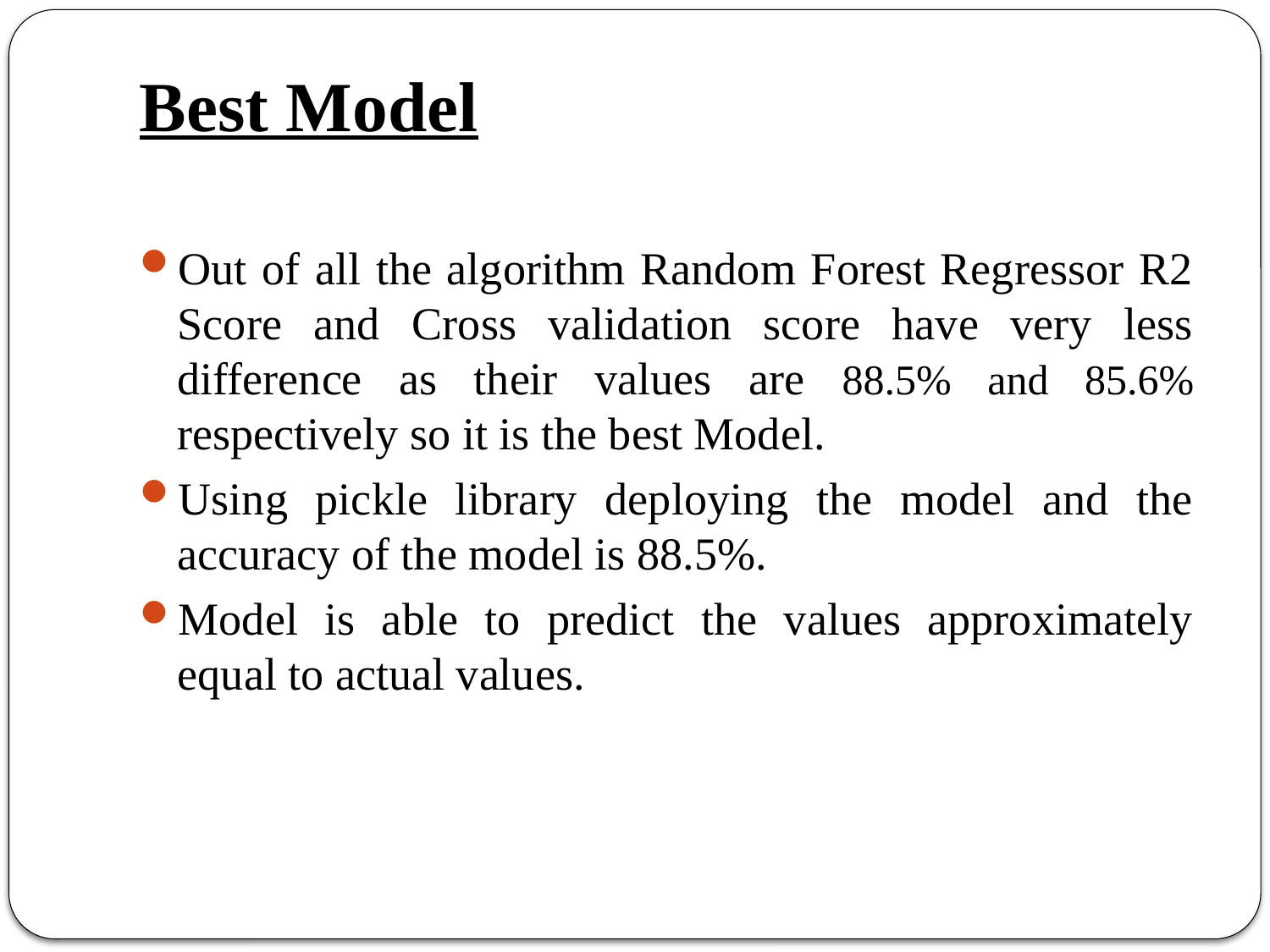

# Best Model
Out of all the algorithm Random Forest Regressor R2 Score and Cross validation score have very less difference as their values are 88.5% and 85.6% respectively so it is the best Model.
Using pickle library deploying the model and the accuracy of the model is 88.5%.
Model is able to predict the values approximately equal to actual values.